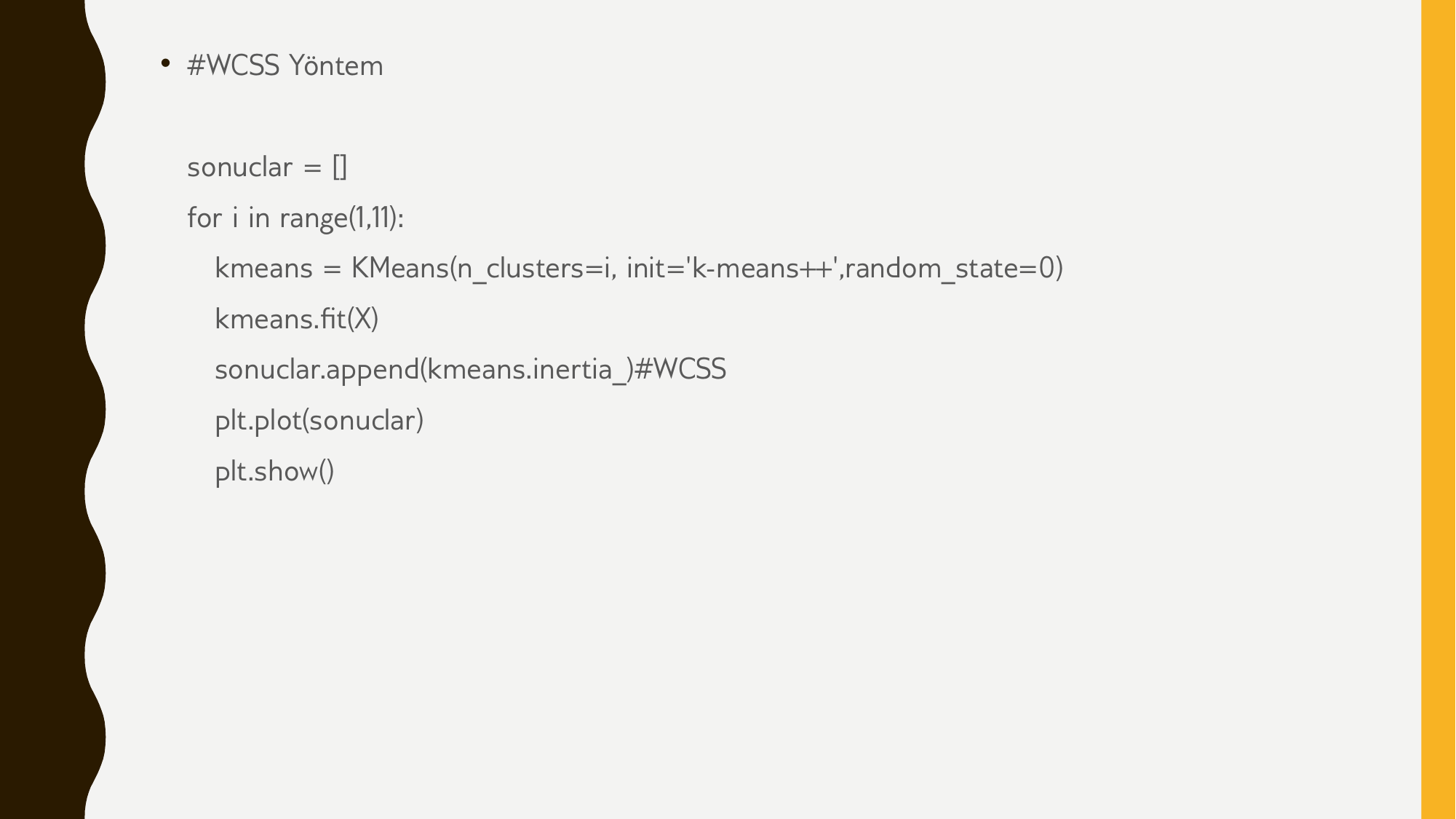

#WCSS Yöntem

   sonuclar = []
   for i in range(1,11):
      kmeans = KMeans(n_clusters=i, init='k-means++',random_state=0)
      kmeans.fit(X)
      sonuclar.append(kmeans.inertia_)#WCSS
      plt.plot(sonuclar)
      plt.show()